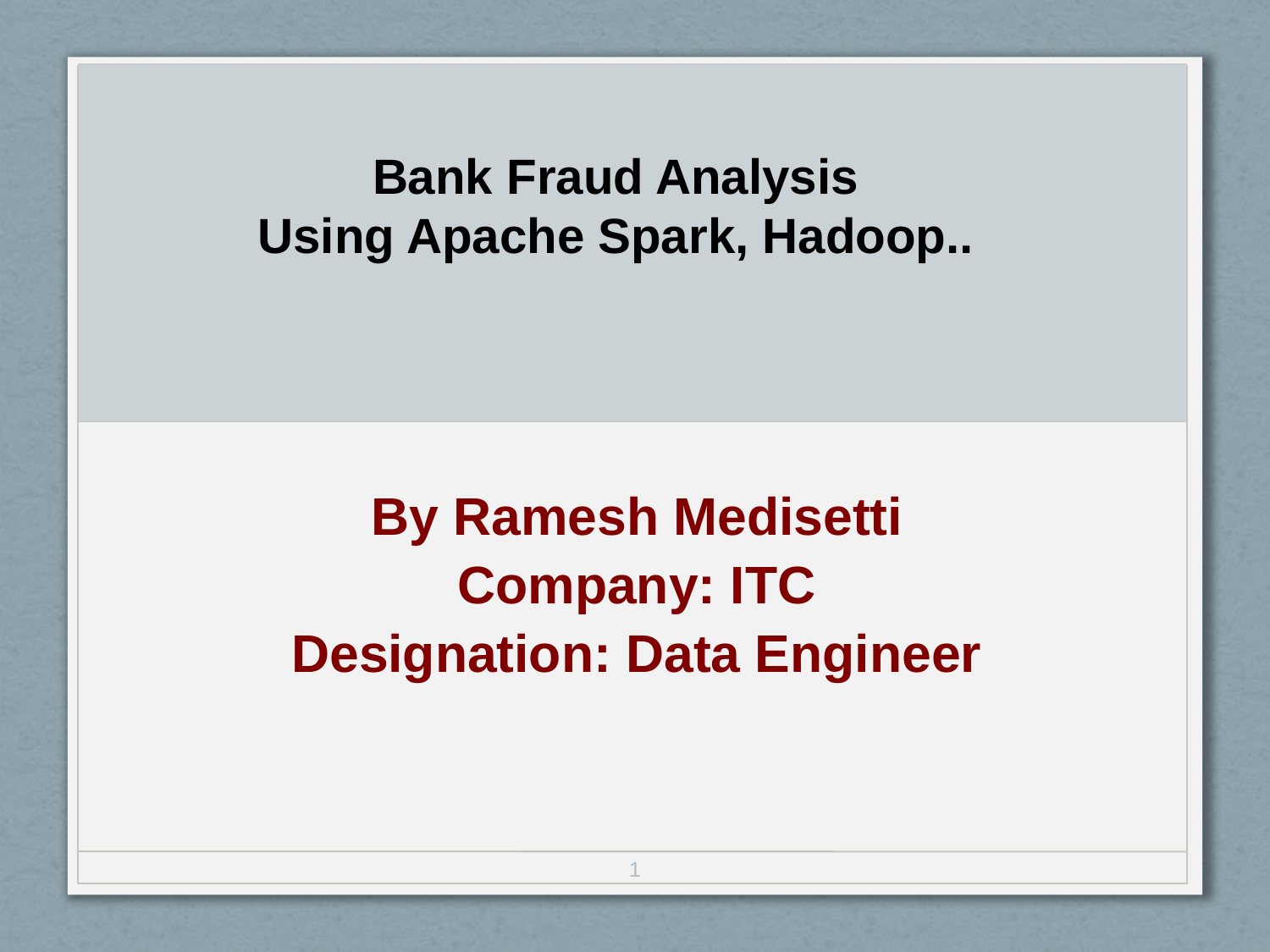

#
Bank Fraud Analysis
Using Apache Spark, Hadoop..

By Ramesh Medisetti
Company: ITC
Designation: Data Engineer
1